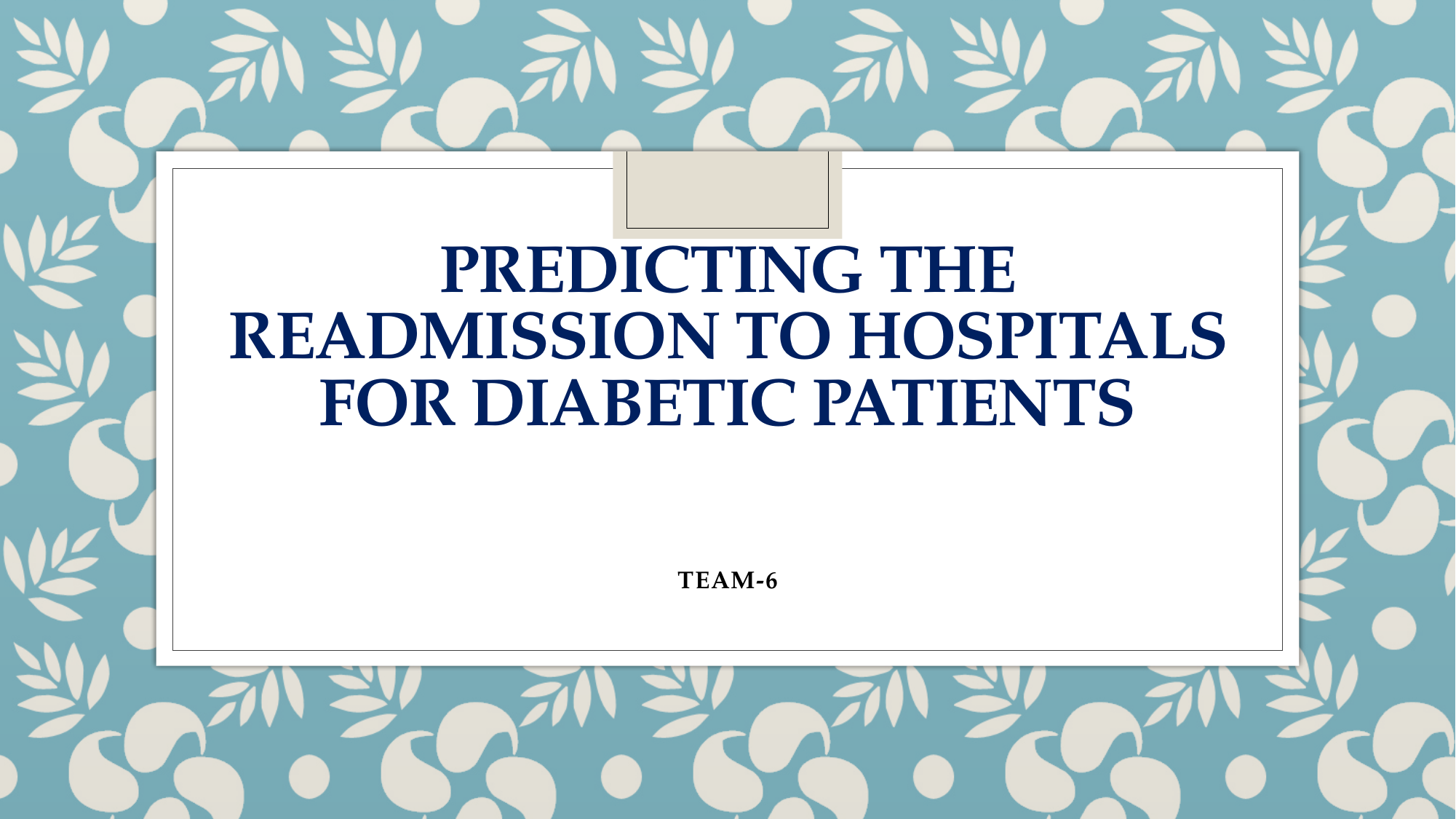

# Predicting The Readmission To Hospitals For Diabetic Patients
TEAM-6